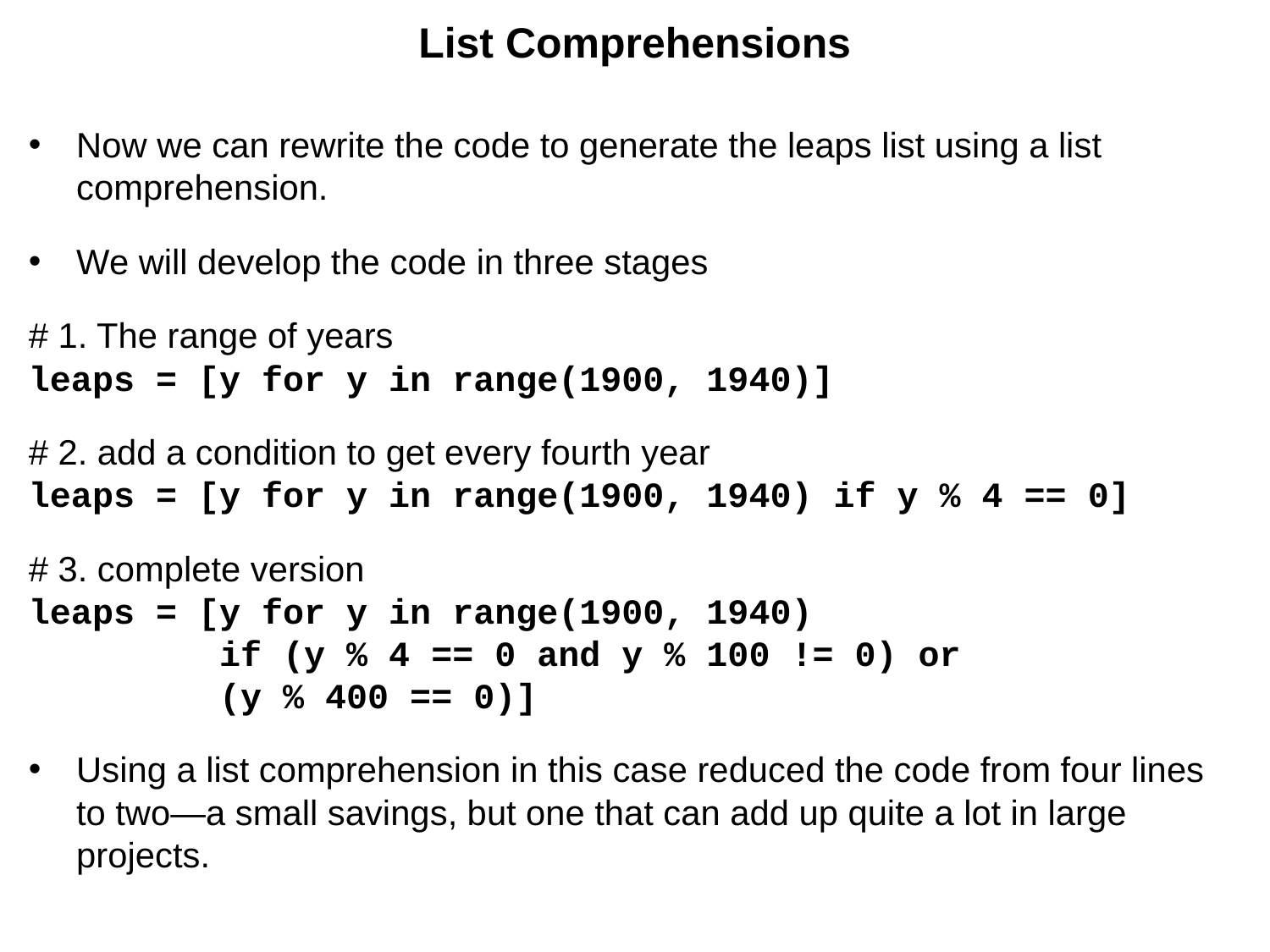

# List Comprehensions
Now we can rewrite the code to generate the leaps list using a list comprehension.
We will develop the code in three stages
# 1. The range of years leaps = [y for y in range(1900, 1940)]
# 2. add a condition to get every fourth year leaps = [y for y in range(1900, 1940) if y % 4 == 0]
# 3. complete version leaps = [y for y in range(1900, 1940) if (y % 4 == 0 and y % 100 != 0) or (y % 400 == 0)]
Using a list comprehension in this case reduced the code from four lines to two—a small savings, but one that can add up quite a lot in large projects.